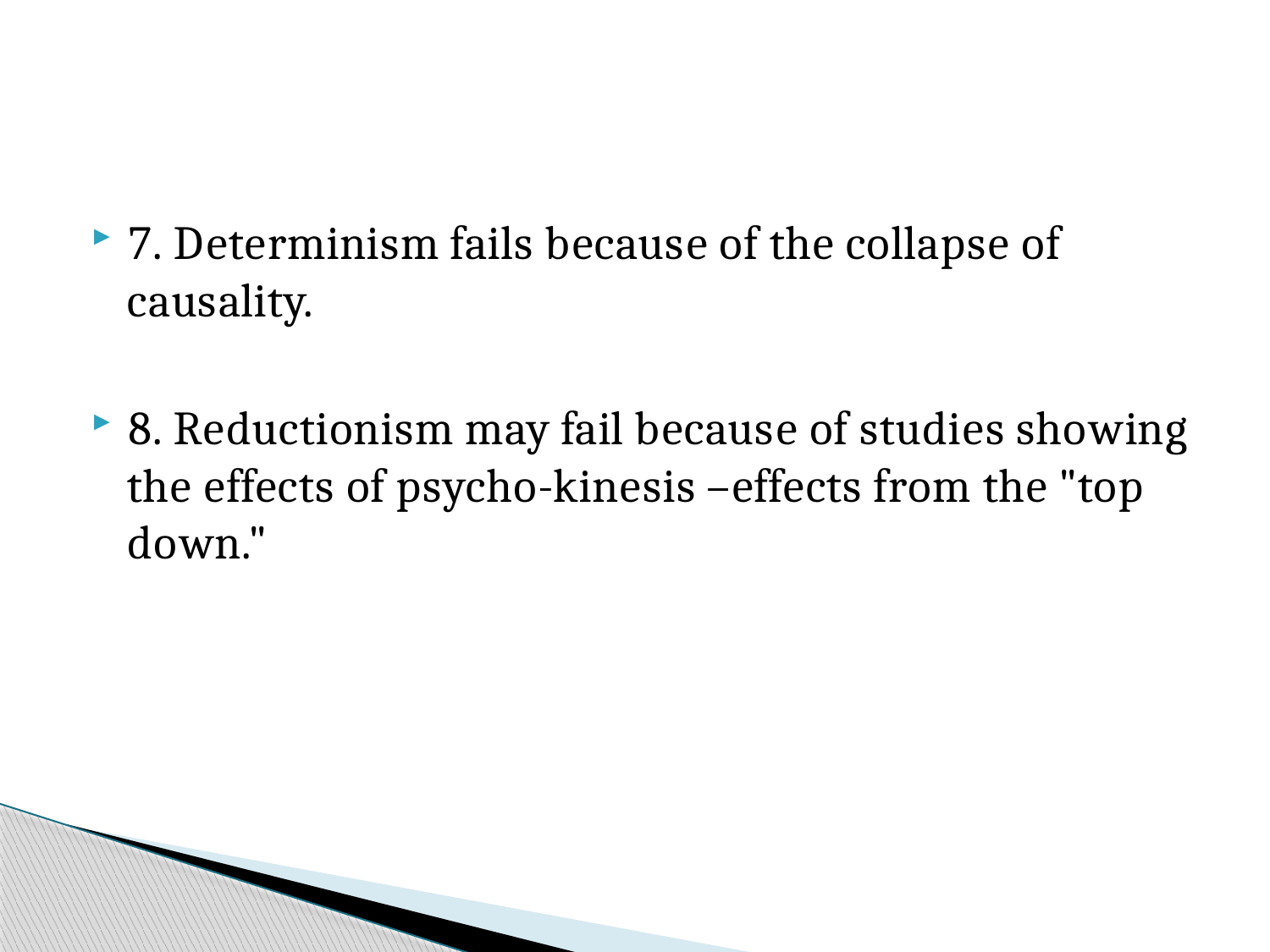

#
7. Determinism fails because of the collapse of causality.

8. Reductionism may fail because of studies showing the effects of psycho-kinesis –effects from the "top down."